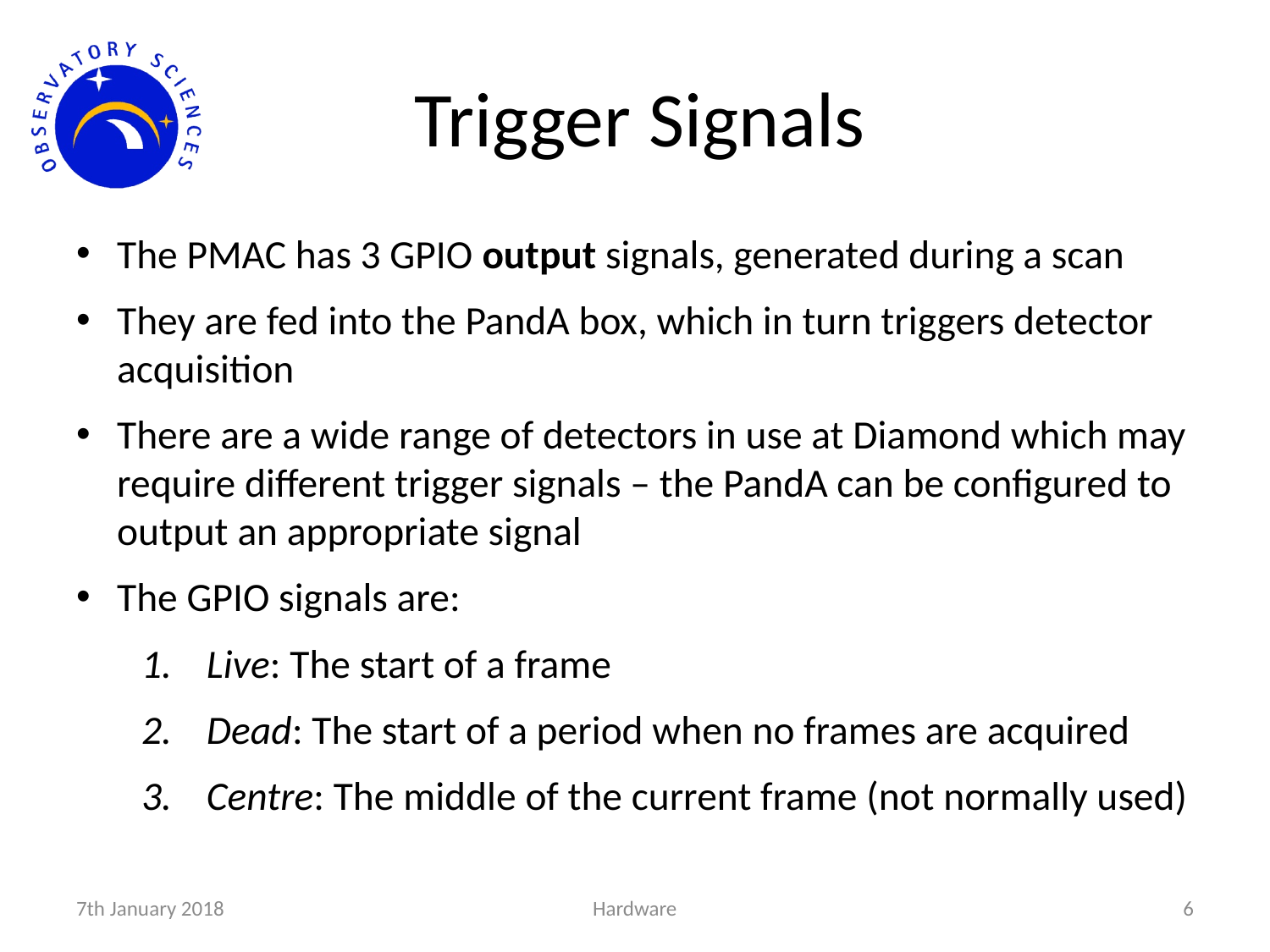

# Trigger Signals
The PMAC has 3 GPIO output signals, generated during a scan
They are fed into the PandA box, which in turn triggers detector acquisition
There are a wide range of detectors in use at Diamond which may require different trigger signals – the PandA can be configured to output an appropriate signal
The GPIO signals are:
Live: The start of a frame
Dead: The start of a period when no frames are acquired
Centre: The middle of the current frame (not normally used)

7th January 2018
Hardware
6